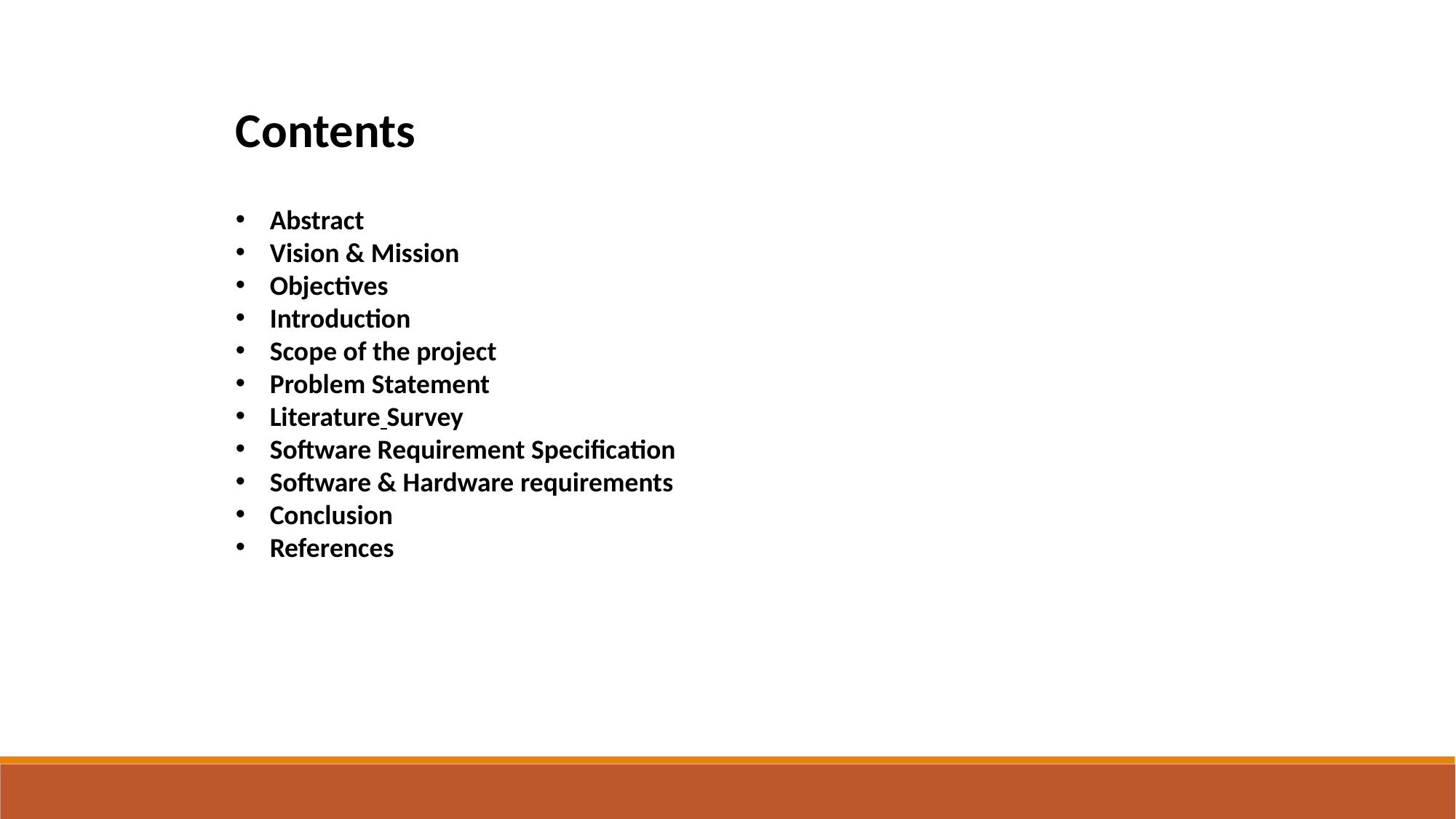

Contents
Abstract
Vision & Mission
Objectives
Introduction
Scope of the project
Problem Statement
Literature Survey
Software Requirement Specification
Software & Hardware requirements
Conclusion
References